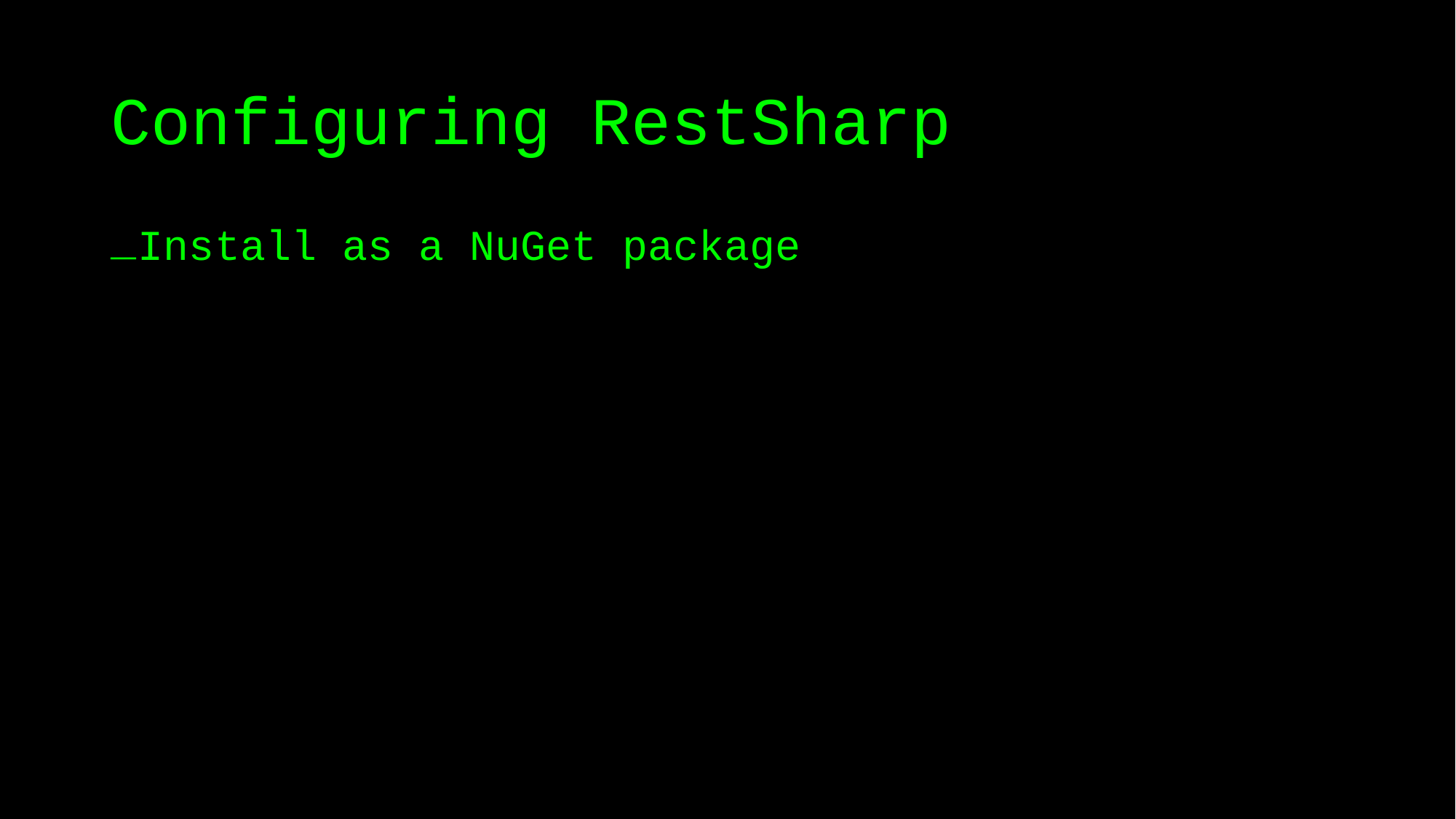

# Configuring RestSharp
Install as a NuGet package